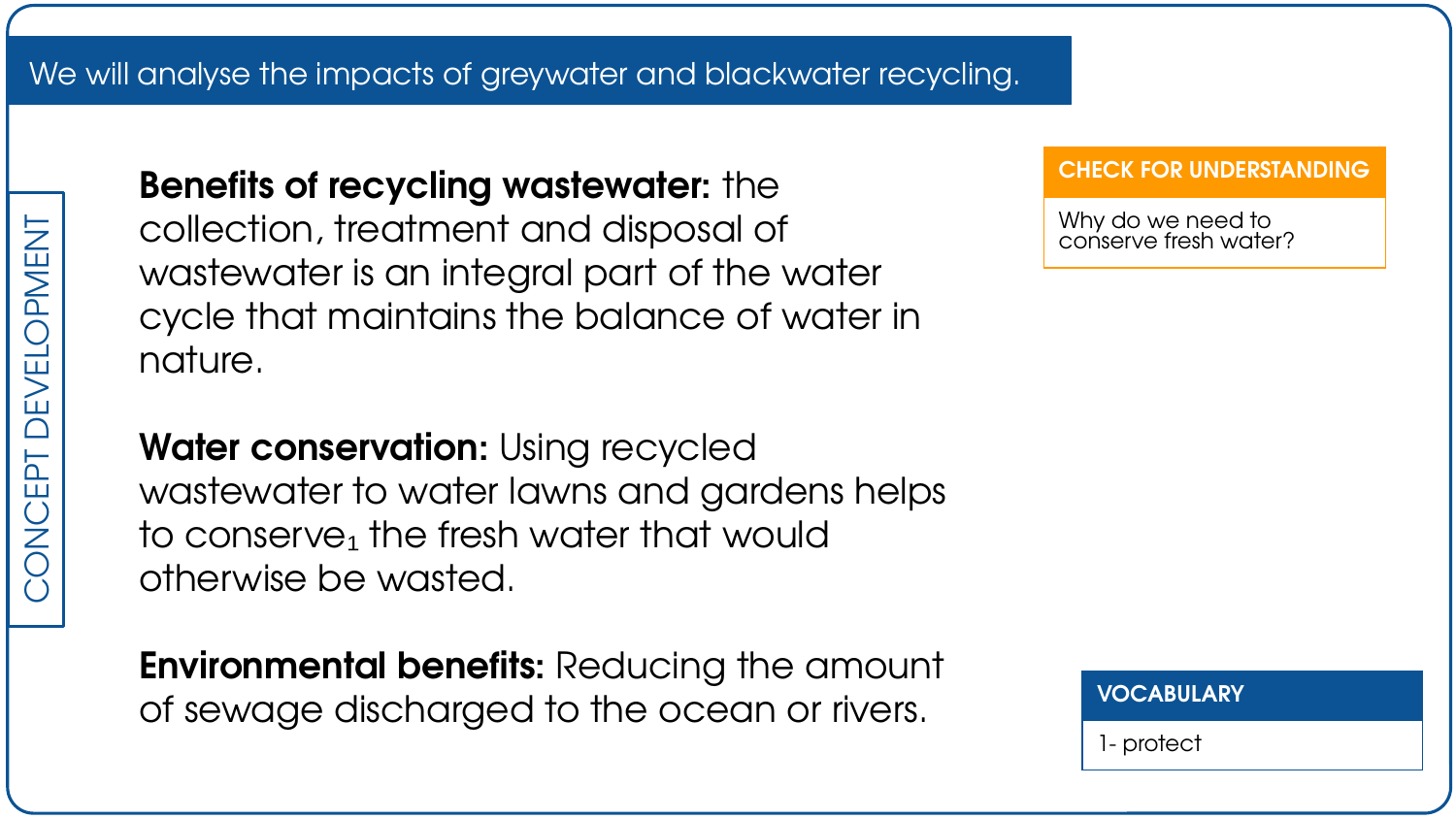

We will analyse the impacts of greywater and blackwater recycling.
Benefits of recycling wastewater: the collection, treatment and disposal of wastewater is an integral part of the water cycle that maintains the balance of water in nature.

Water conservation: Using recycled wastewater to water lawns and gardens helps to conserve₁ the fresh water that would otherwise be wasted.

Environmental benefits: Reducing the amount of sewage discharged to the ocean or rivers.

| CHECK FOR UNDERSTANDING |
| --- |
| Why do we need to conserve fresh water? |
| VOCABULARY |
| --- |
| 1- protect |